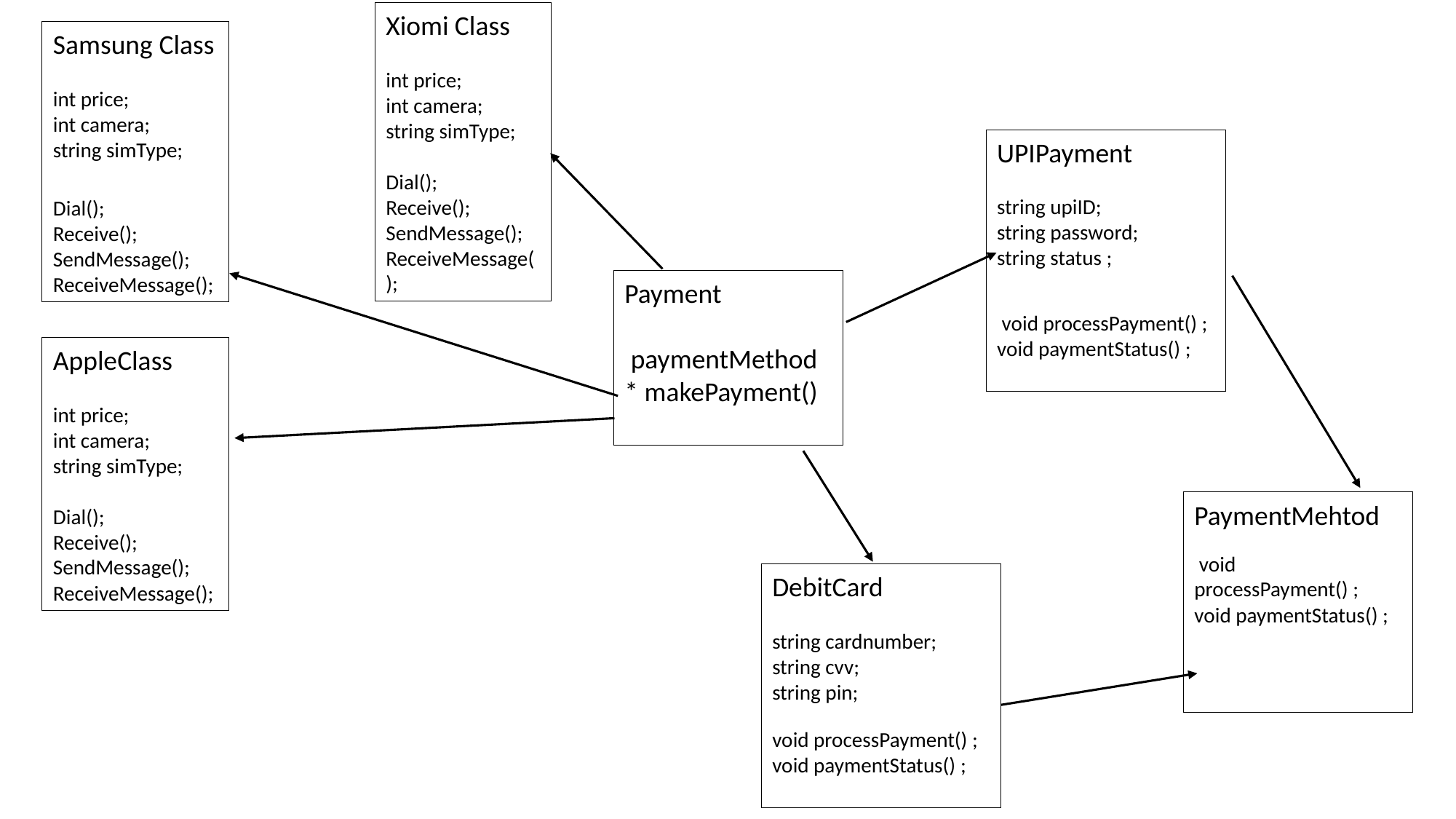

Xiomi Class

int price;
int camera;
string simType;

Dial();
Receive();
SendMessage();
ReceiveMessage();
Samsung Class

int price;
int camera;
string simType;

Dial();
Receive();
SendMessage();
ReceiveMessage();
UPIPayment

string upiID;
string password;
string status ;

 void processPayment() ;
void paymentStatus() ;

Payment

 paymentMethod * makePayment()

AppleClass

int price;
int camera;
string simType;

Dial();
Receive();
SendMessage();
ReceiveMessage();
PaymentMehtod

 void processPayment() ;
void paymentStatus() ;

DebitCard

string cardnumber;
string cvv;
string pin;

void processPayment() ;
void paymentStatus() ;